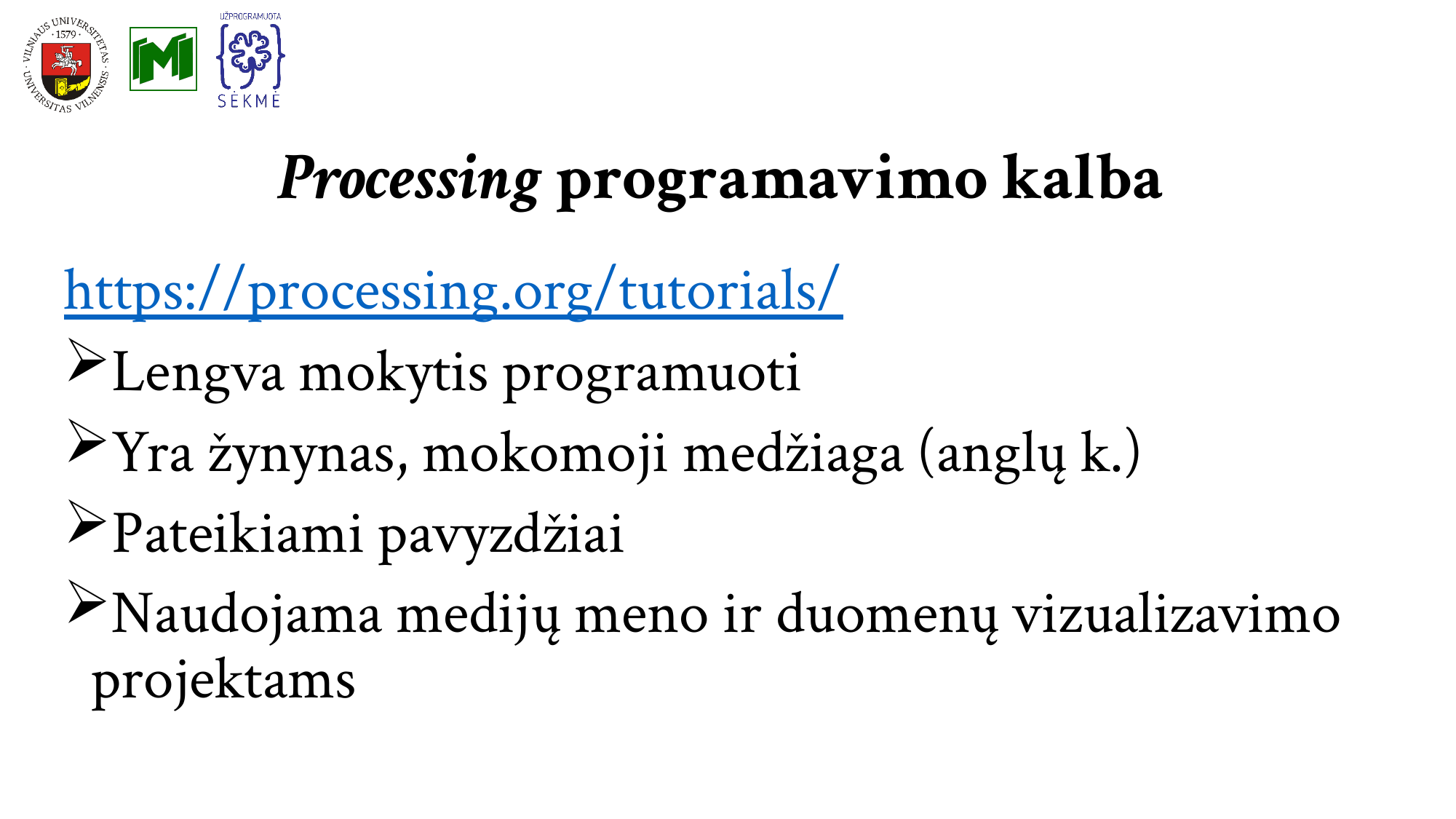

# Processing programavimo kalba
https://processing.org/tutorials/
Lengva mokytis programuoti
Yra žynynas, mokomoji medžiaga (anglų k.)
Pateikiami pavyzdžiai
Naudojama medijų meno ir duomenų vizualizavimo projektams